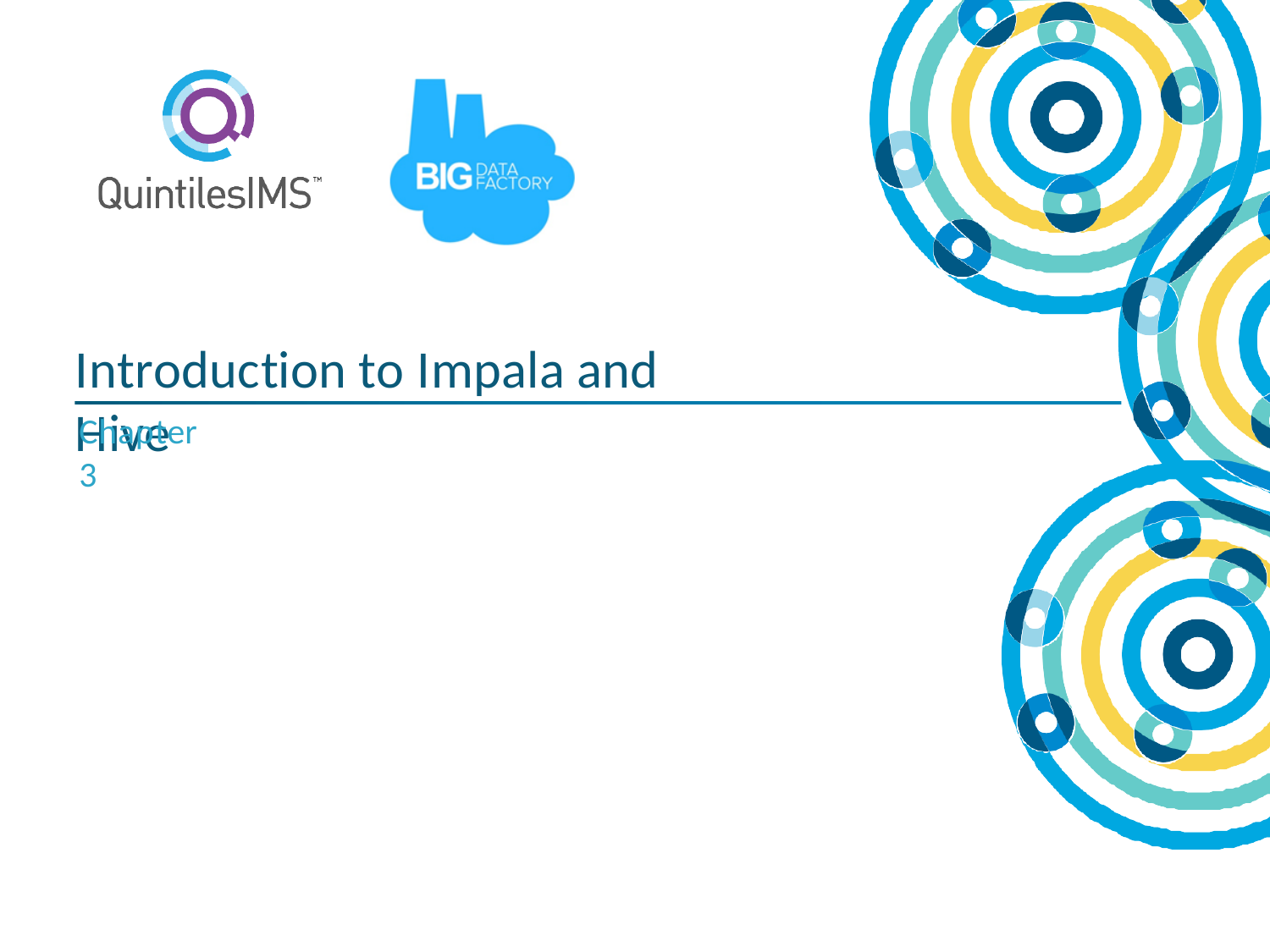

Introduction to Impala and Hive

Chapter 3